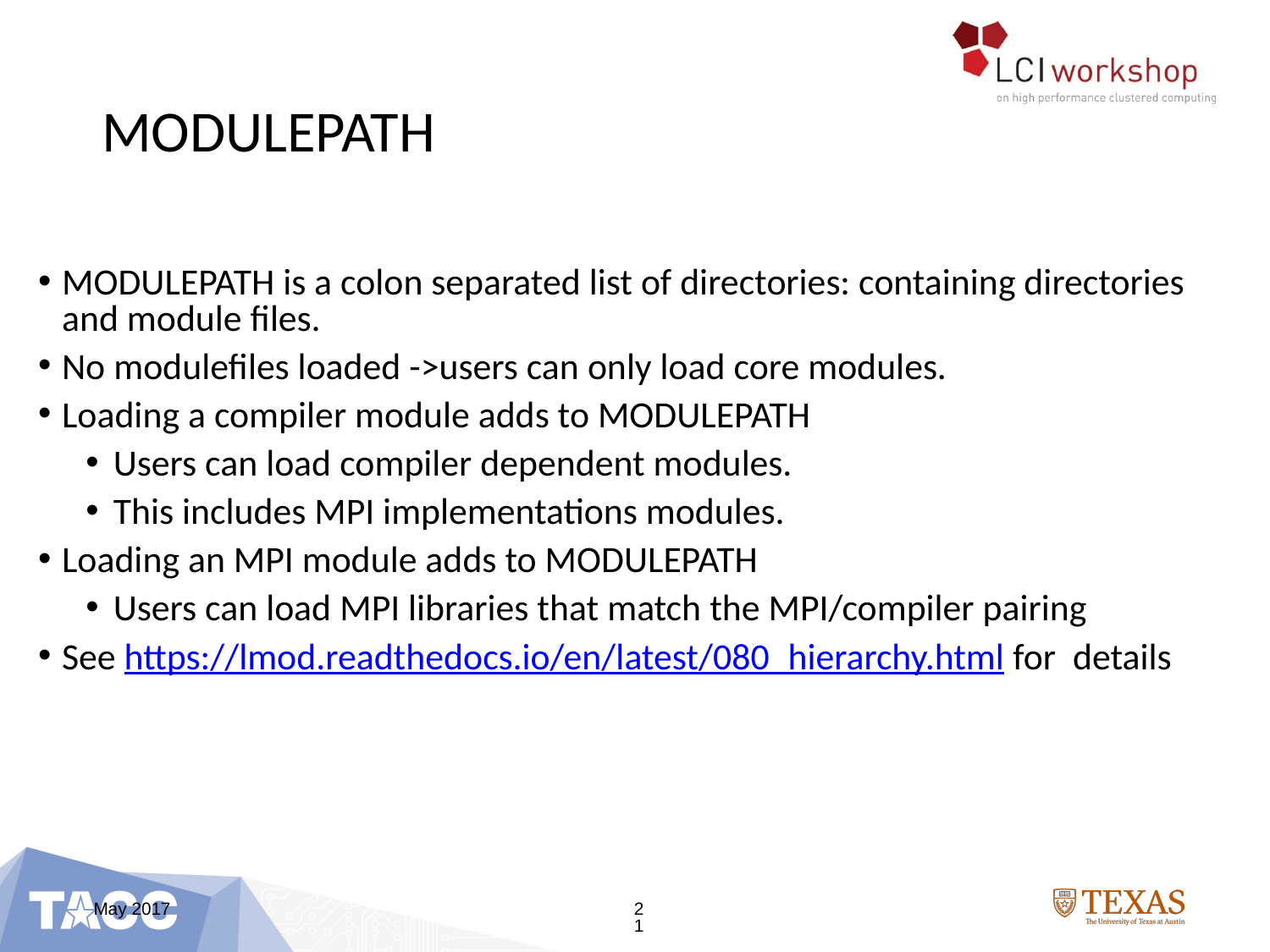

# MODULEPATH
MODULEPATH is a colon separated list of directories: containing directories and module files.
No modulefiles loaded ->users can only load core modules.
Loading a compiler module adds to MODULEPATH
Users can load compiler dependent modules.
This includes MPI implementations modules.
Loading an MPI module adds to MODULEPATH
Users can load MPI libraries that match the MPI/compiler pairing
See https://lmod.readthedocs.io/en/latest/080_hierarchy.html for  details
May 2017
21